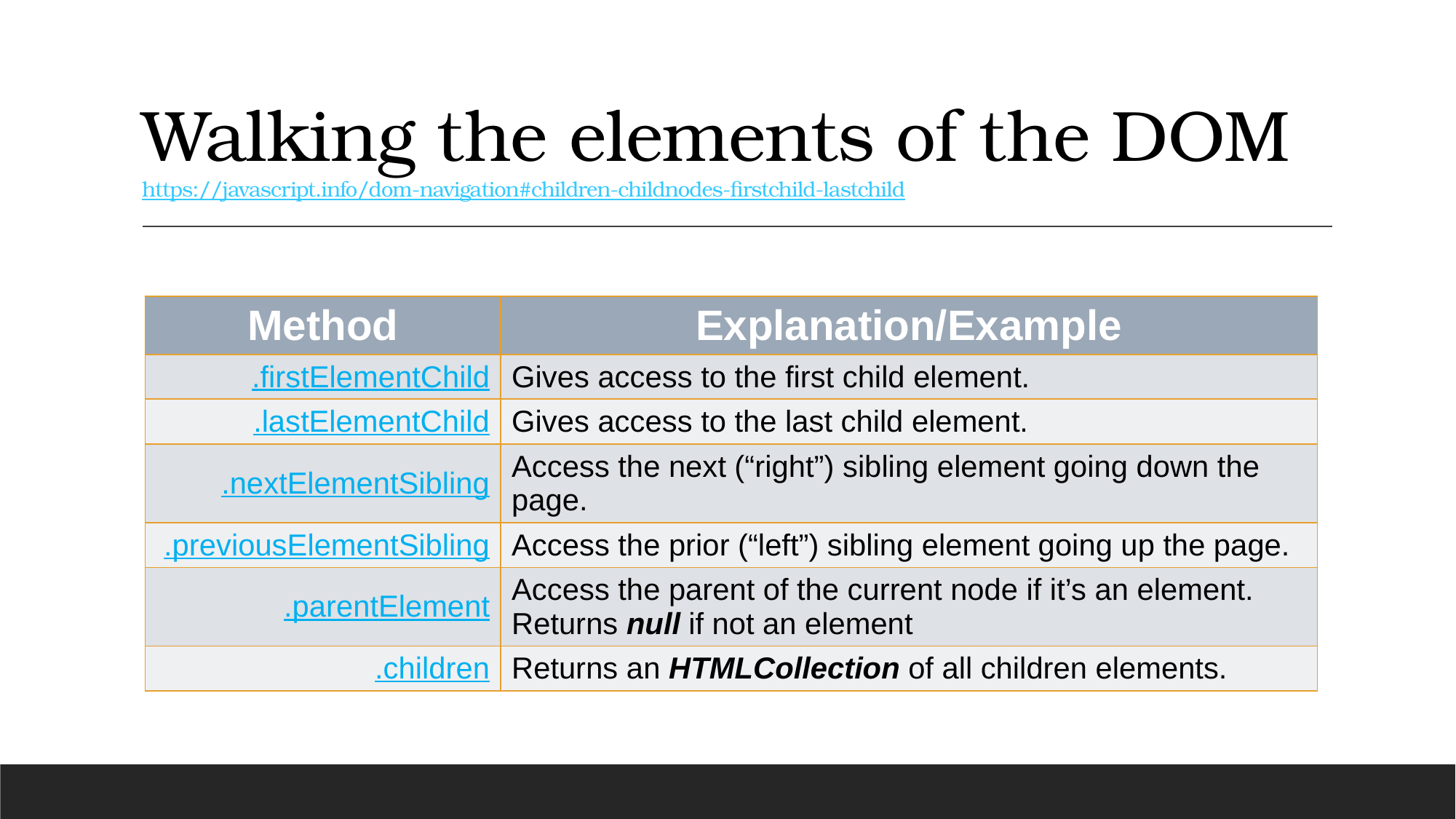

# Walking the elements of the DOM https://javascript.info/dom-navigation#children-childnodes-firstchild-lastchild
| Method | Explanation/Example |
| --- | --- |
| .firstElementChild | Gives access to the first child element. |
| .lastElementChild | Gives access to the last child element. |
| .nextElementSibling | Access the next (“right”) sibling element going down the page. |
| .previousElementSibling | Access the prior (“left”) sibling element going up the page. |
| .parentElement | Access the parent of the current node if it’s an element. Returns null if not an element |
| .children | Returns an HTMLCollection of all children elements. |